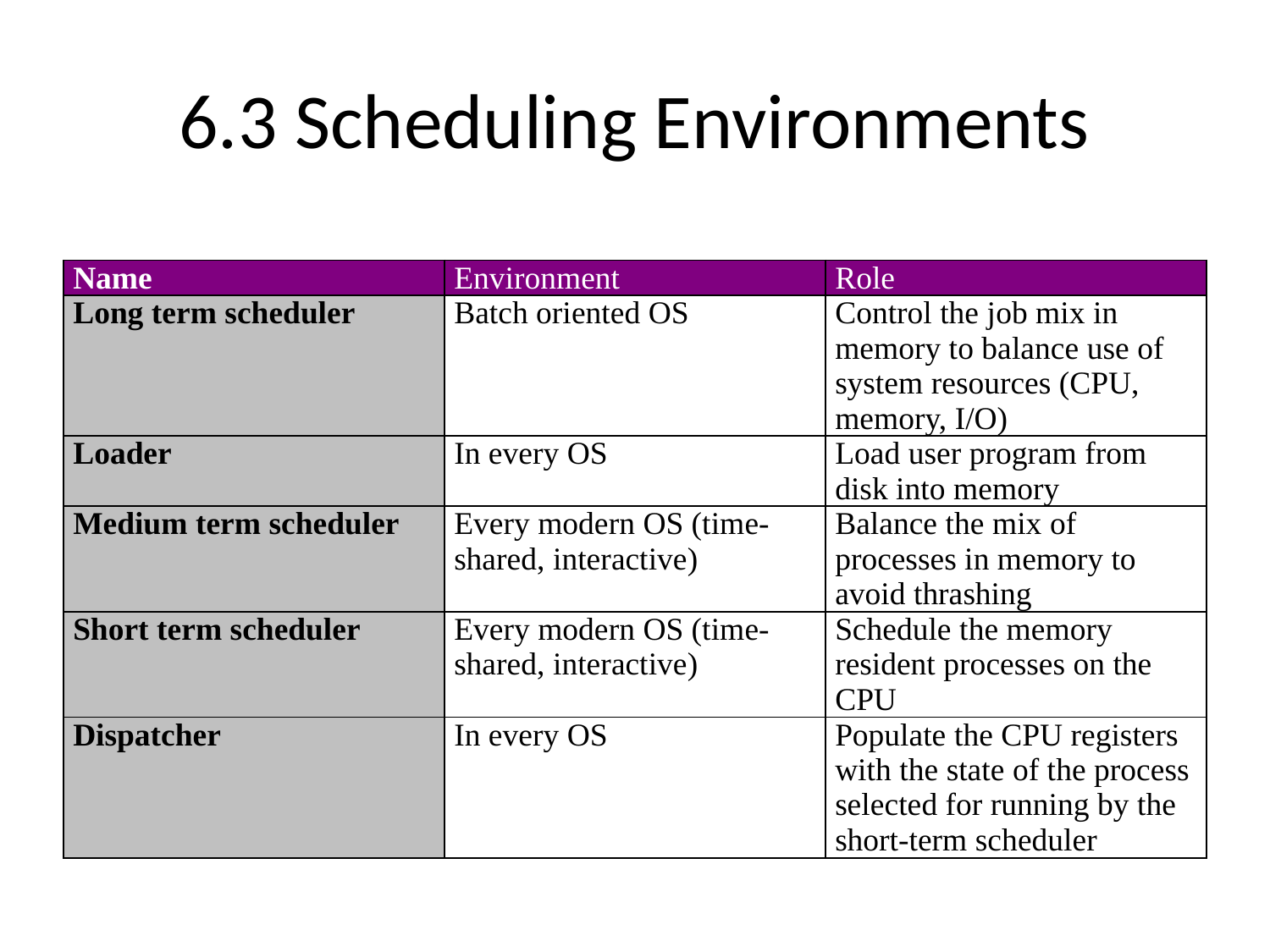

# 6.3 Scheduling Environments
| Name | Environment | Role |
| --- | --- | --- |
| Long term scheduler | Batch oriented OS | Control the job mix in memory to balance use of system resources (CPU, memory, I/O) |
| Loader | In every OS | Load user program from disk into memory |
| Medium term scheduler | Every modern OS (time-shared, interactive) | Balance the mix of processes in memory to avoid thrashing |
| Short term scheduler | Every modern OS (time-shared, interactive) | Schedule the memory resident processes on the CPU |
| Dispatcher | In every OS | Populate the CPU registers with the state of the process selected for running by the short-term scheduler |